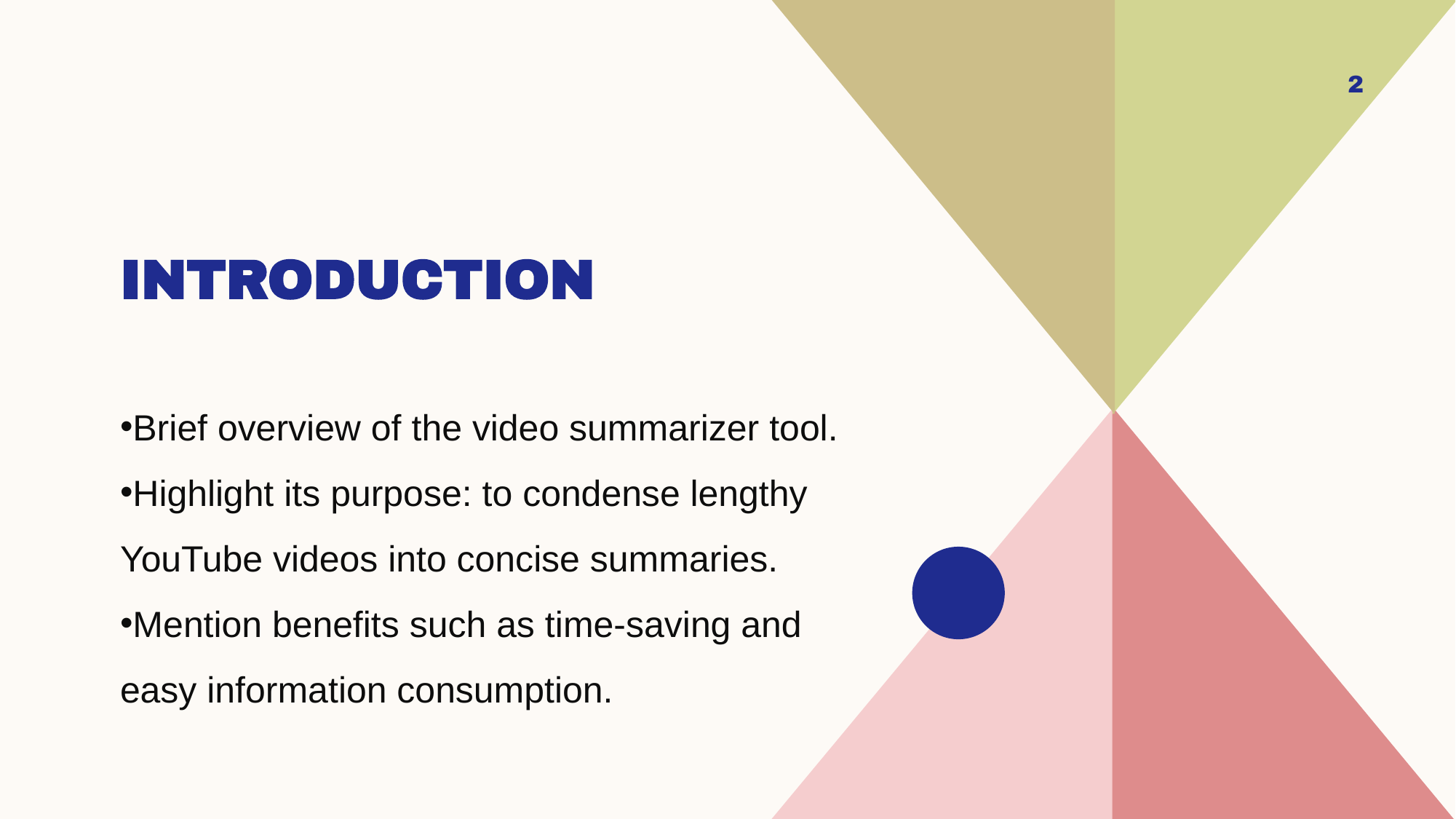

2
# introduction

Brief overview of the video summarizer tool.
Highlight its purpose: to condense lengthy YouTube videos into concise summaries.
Mention benefits such as time-saving and easy information consumption.